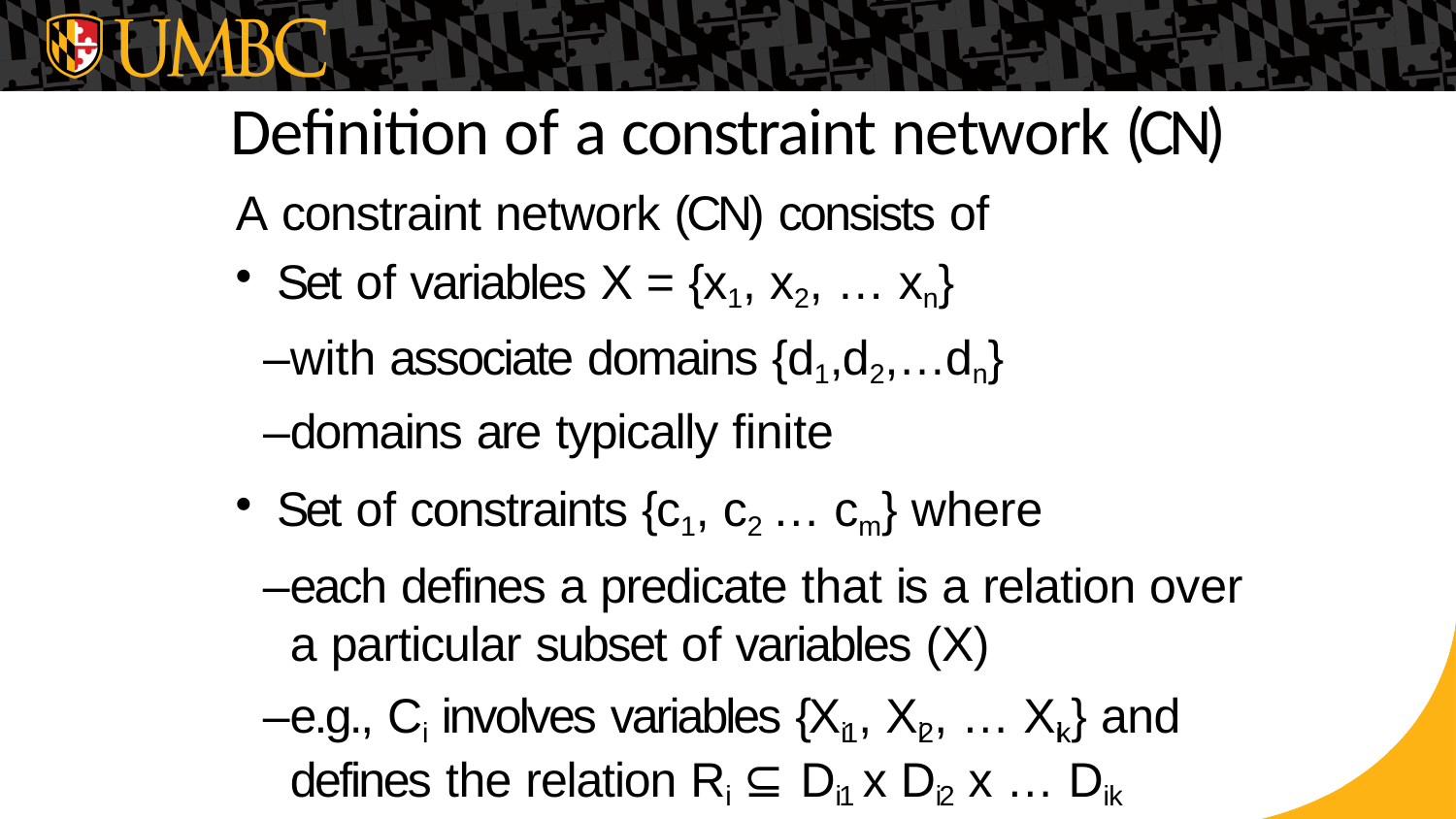

# Definition of a constraint network (CN)
A constraint network (CN) consists of
Set of variables X = {x1, x2, … xn}
–with associate domains {d1,d2,…dn}
–domains are typically finite
Set of constraints {c1, c2 … cm} where
–each defines a predicate that is a relation over a particular subset of variables (X)
–e.g., Ci involves variables {Xi1, Xi2, … Xik} and defines the relation Ri ⊆ Di1 x Di2 x … Dik